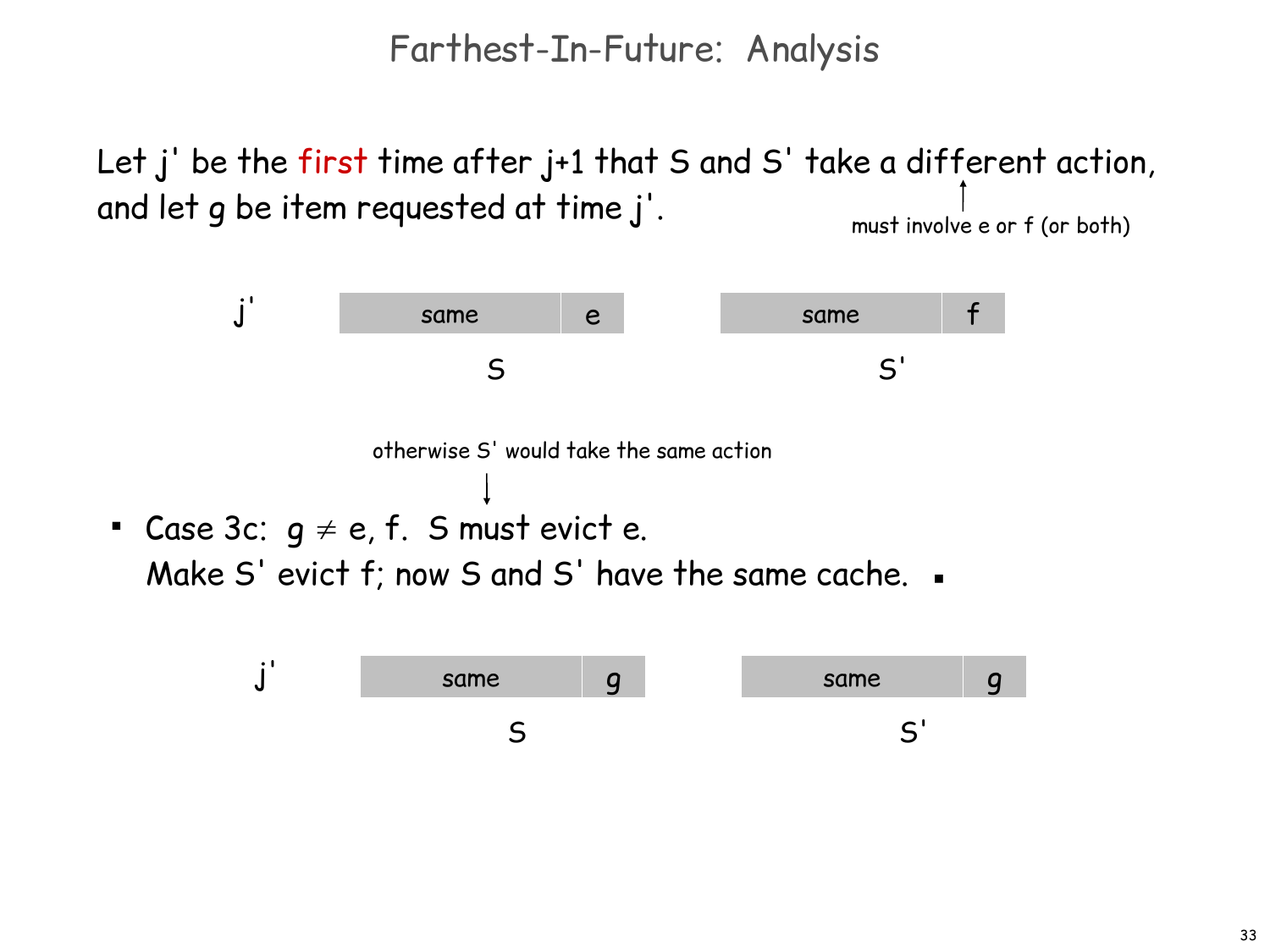

# Farthest-In-Future:  Analysis
Let j' be the first time after j+1 that S and S' take a different action, and let g be item requested at time j'.

Case 3c:  g ≠ e, f.  S must evict e.
Make S' evict f; now S and S' have the same cache.  ▪

must involve e or f (or both)
j'
same
e
same
f
S
S'
otherwise S' would take the same action

j'
same
g
same
g
S
S'
33